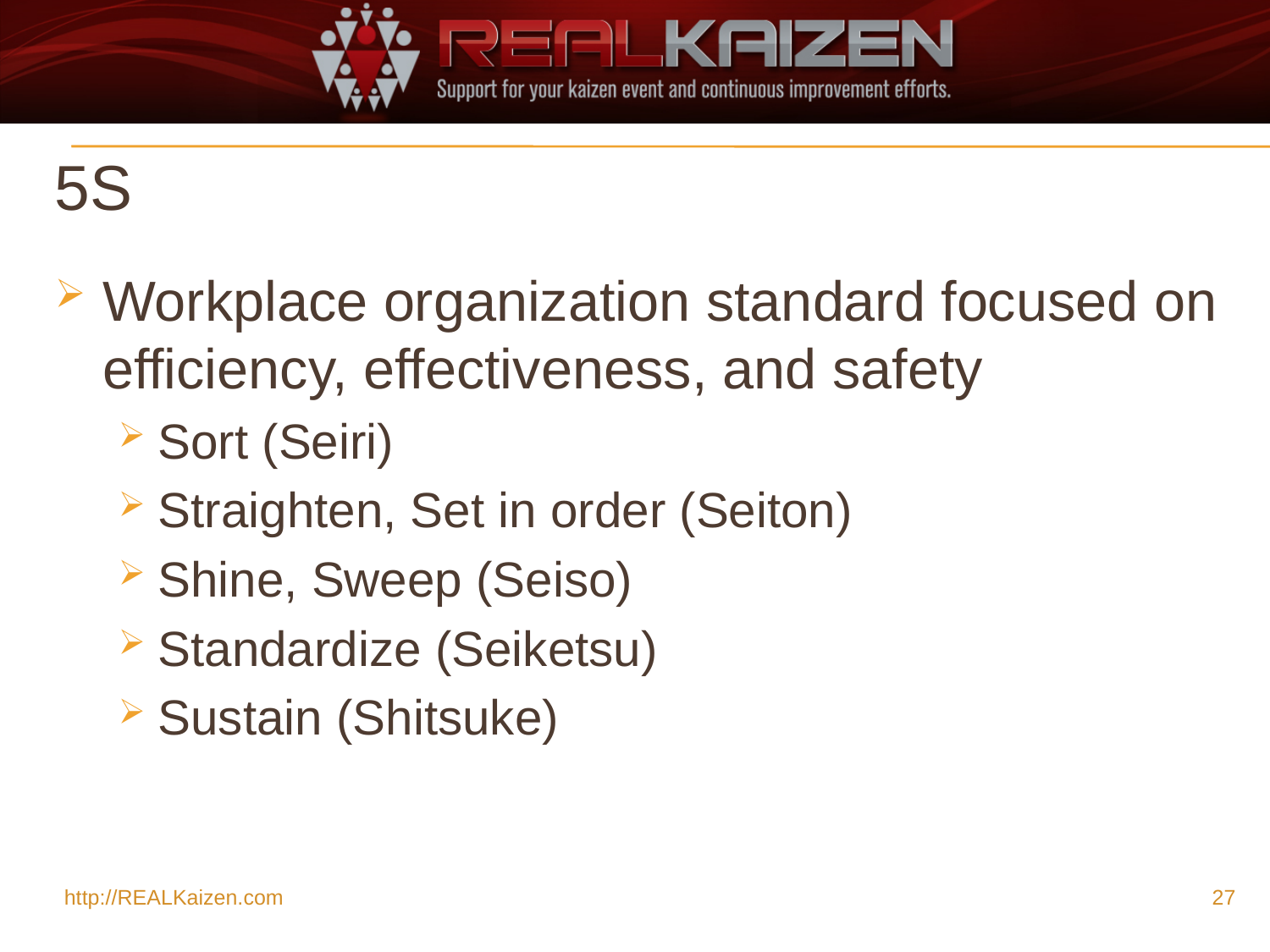

# 5S
Workplace organization standard focused on efficiency, effectiveness, and safety
Sort (Seiri)
Straighten, Set in order (Seiton)
Shine, Sweep (Seiso)
Standardize (Seiketsu)
Sustain (Shitsuke)

http://REALKaizen.com
27